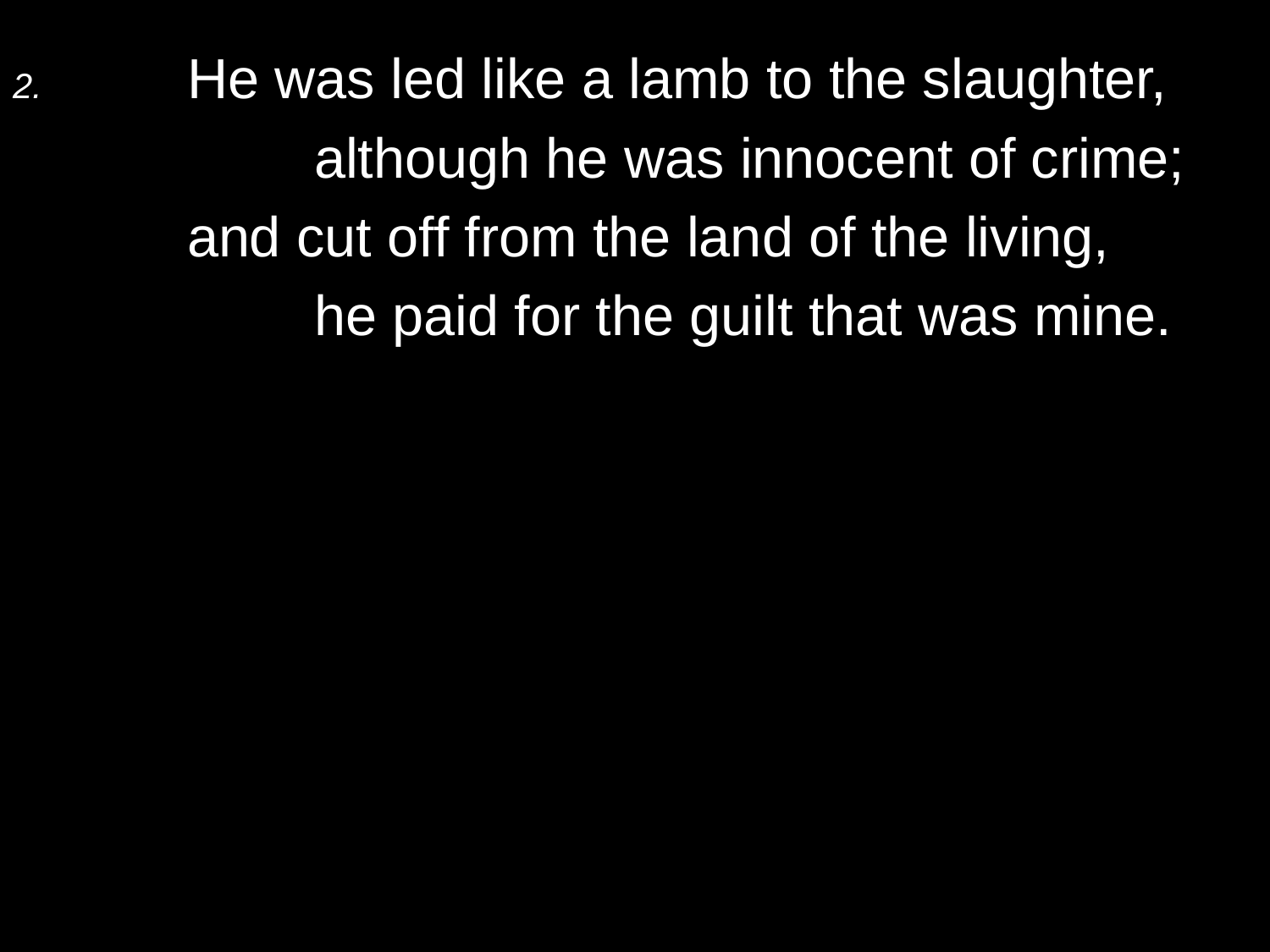

2.	He was led like a lamb to the slaughter,
		although he was innocent of crime;
	and cut off from the land of the living,
		he paid for the guilt that was mine.